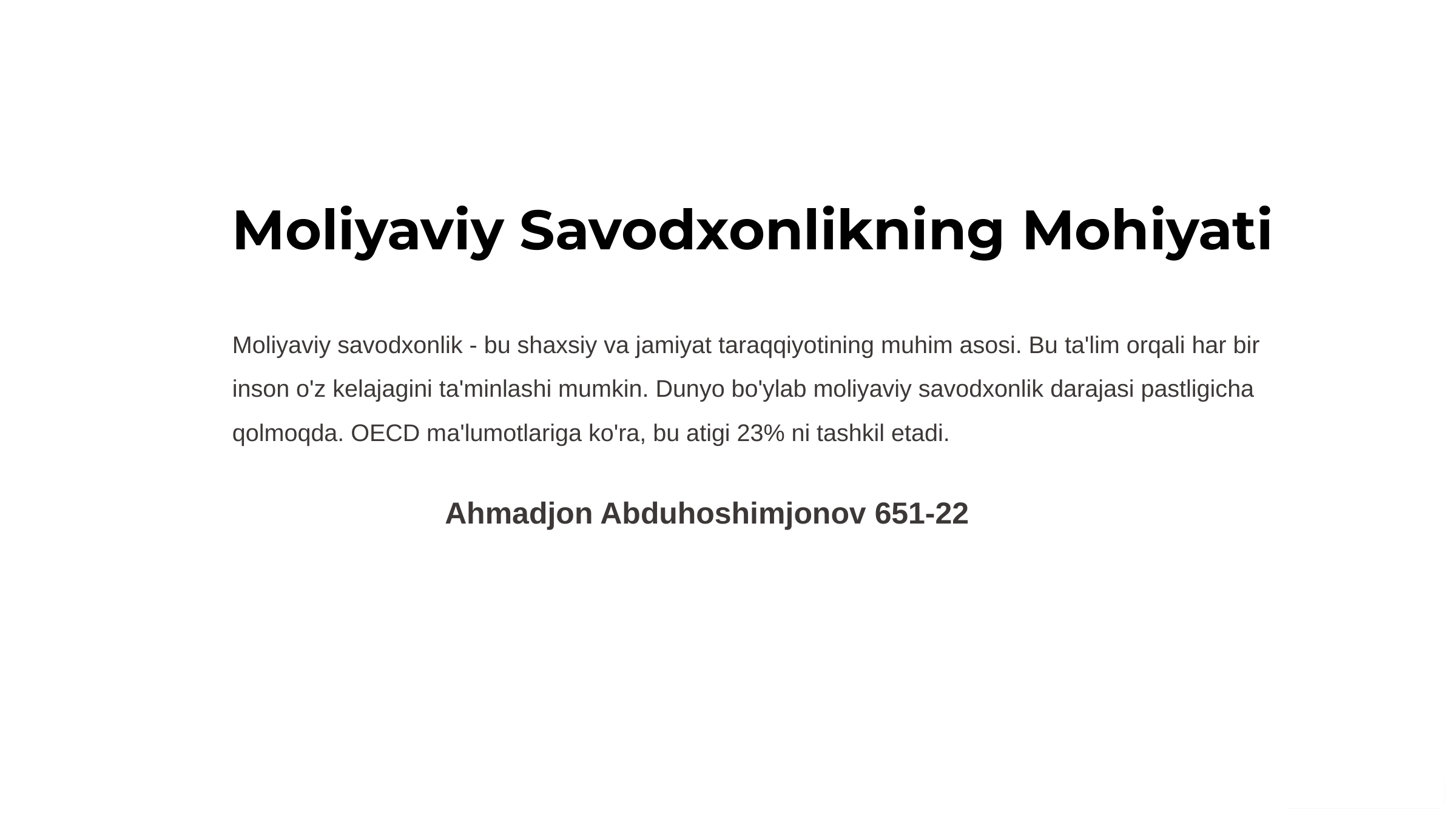

Moliyaviy Savodxonlikning Mohiyati
Moliyaviy savodxonlik - bu shaxsiy va jamiyat taraqqiyotining muhim asosi. Bu ta'lim orqali har bir inson o'z kelajagini ta'minlashi mumkin. Dunyo bo'ylab moliyaviy savodxonlik darajasi pastligicha qolmoqda. OECD ma'lumotlariga ko'ra, bu atigi 23% ni tashkil etadi.
Ahmadjon Abduhoshimjonov 651-22